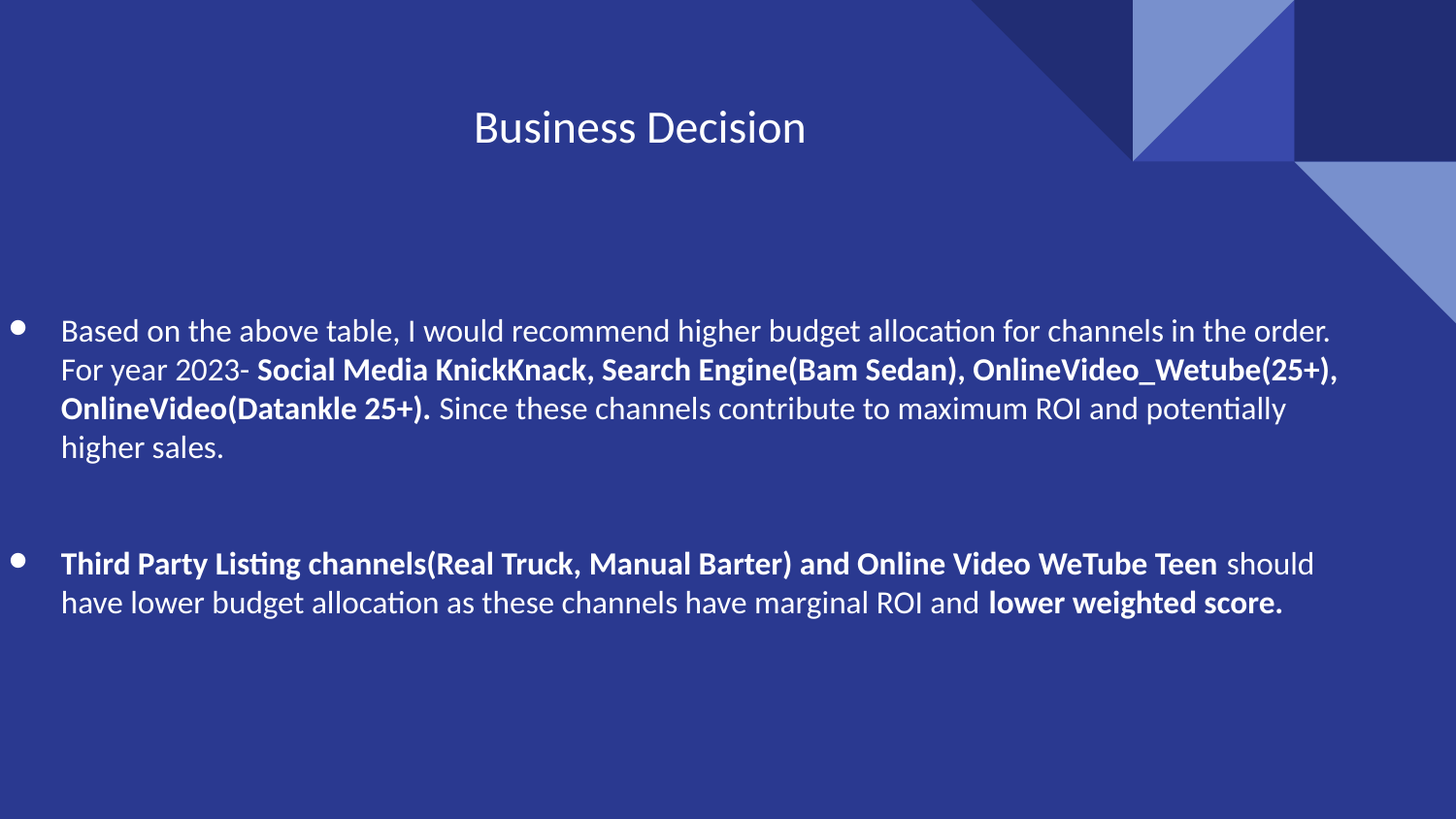

Business Decision
# Based on the above table, I would recommend higher budget allocation for channels in the order.
For year 2023- Social Media KnickKnack, Search Engine(Bam Sedan), OnlineVideo_Wetube(25+), OnlineVideo(Datankle 25+). Since these channels contribute to maximum ROI and potentially higher sales.

Third Party Listing channels(Real Truck, Manual Barter) and Online Video WeTube Teen should have lower budget allocation as these channels have marginal ROI and lower weighted score.